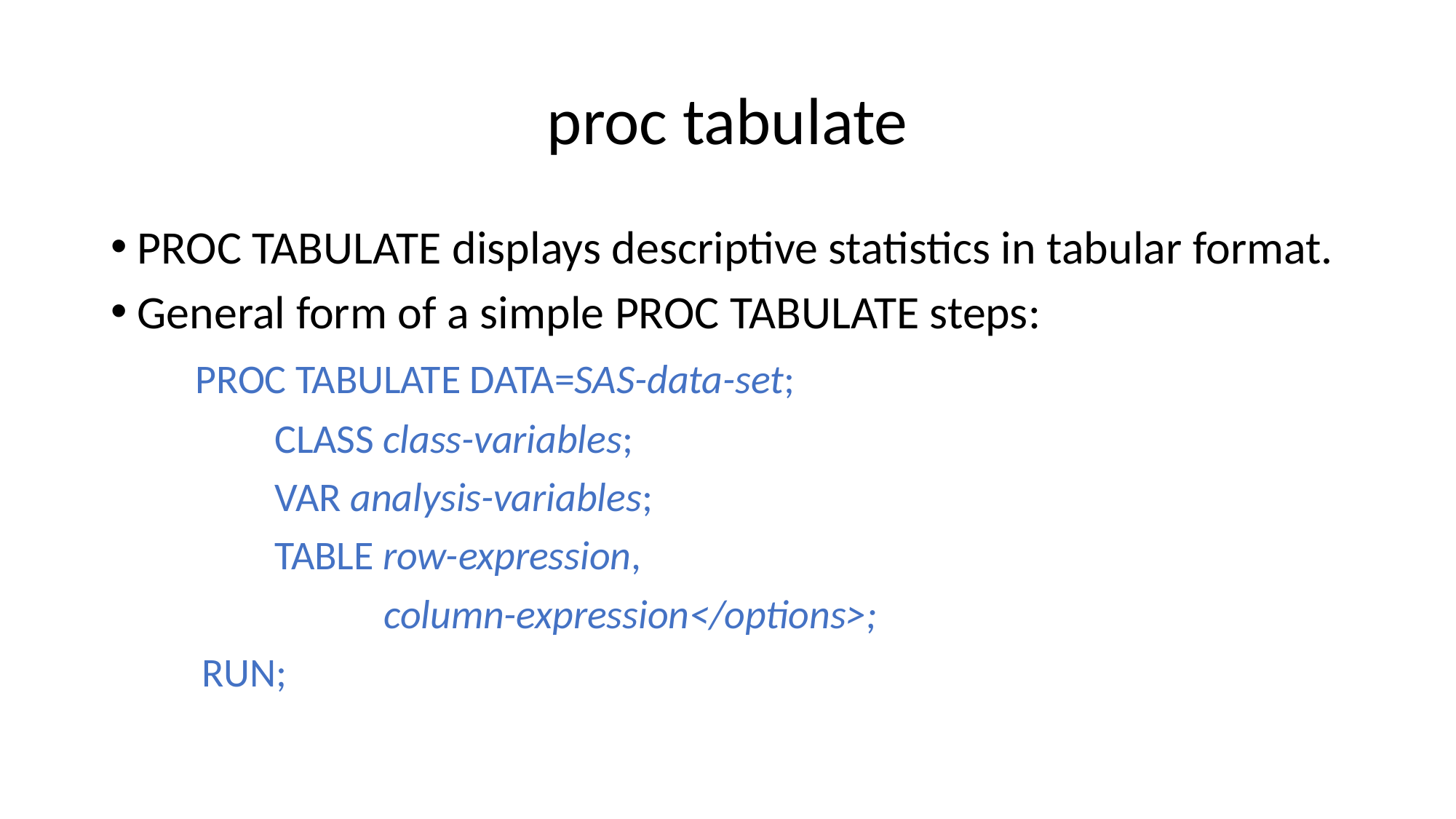

# proc tabulate
PROC TABULATE displays descriptive statistics in tabular format.
General form of a simple PROC TABULATE steps:
        PROC TABULATE DATA=SAS-data-set;
                  CLASS class-variables;
                  VAR analysis-variables;
                  TABLE row-expression,
                              column-expression</options>;
          RUN;